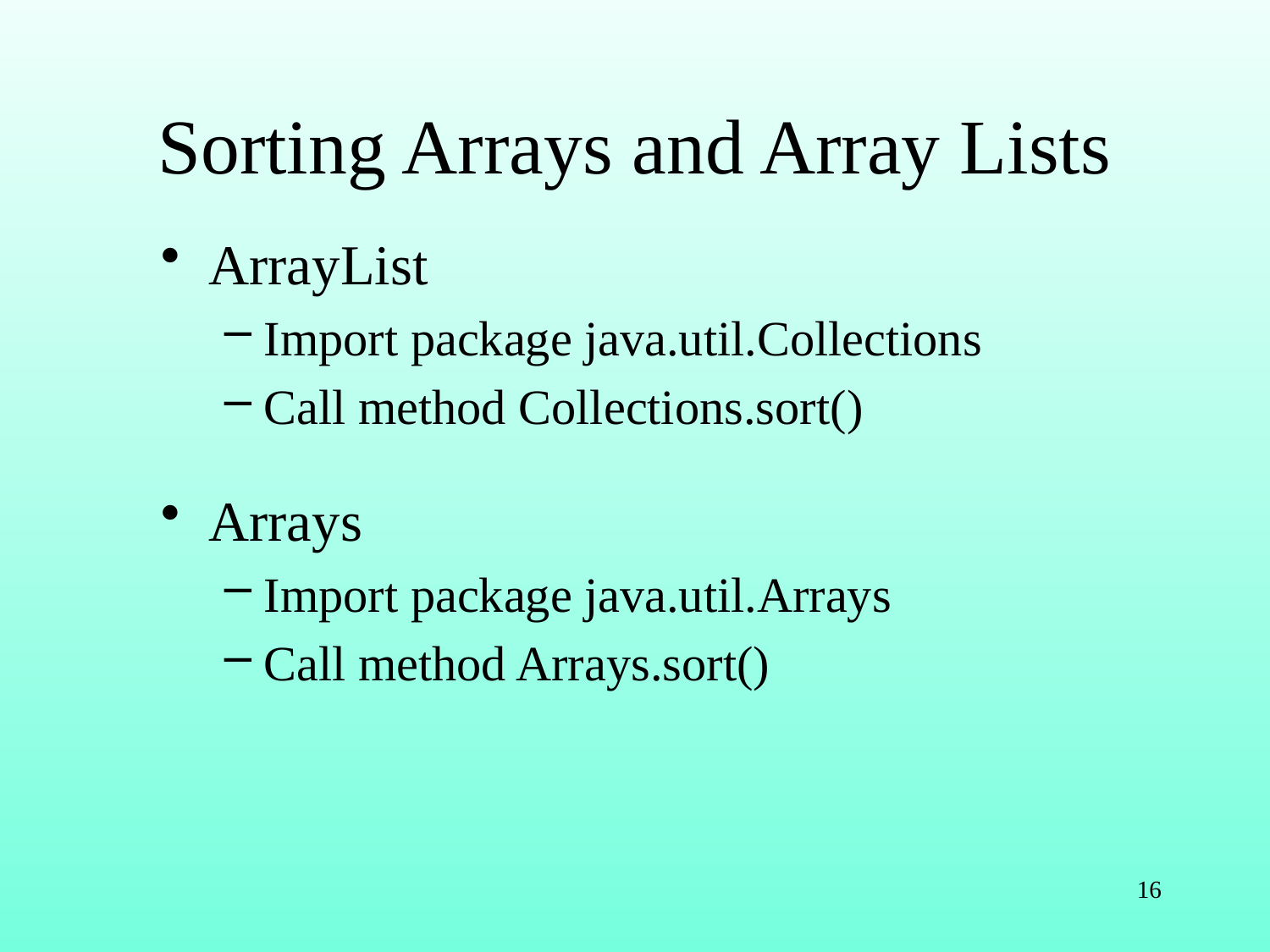

# Sorting Arrays and Array Lists
ArrayList
Import package java.util.Collections
Call method Collections.sort()

Arrays
Import package java.util.Arrays
Call method Arrays.sort()
16